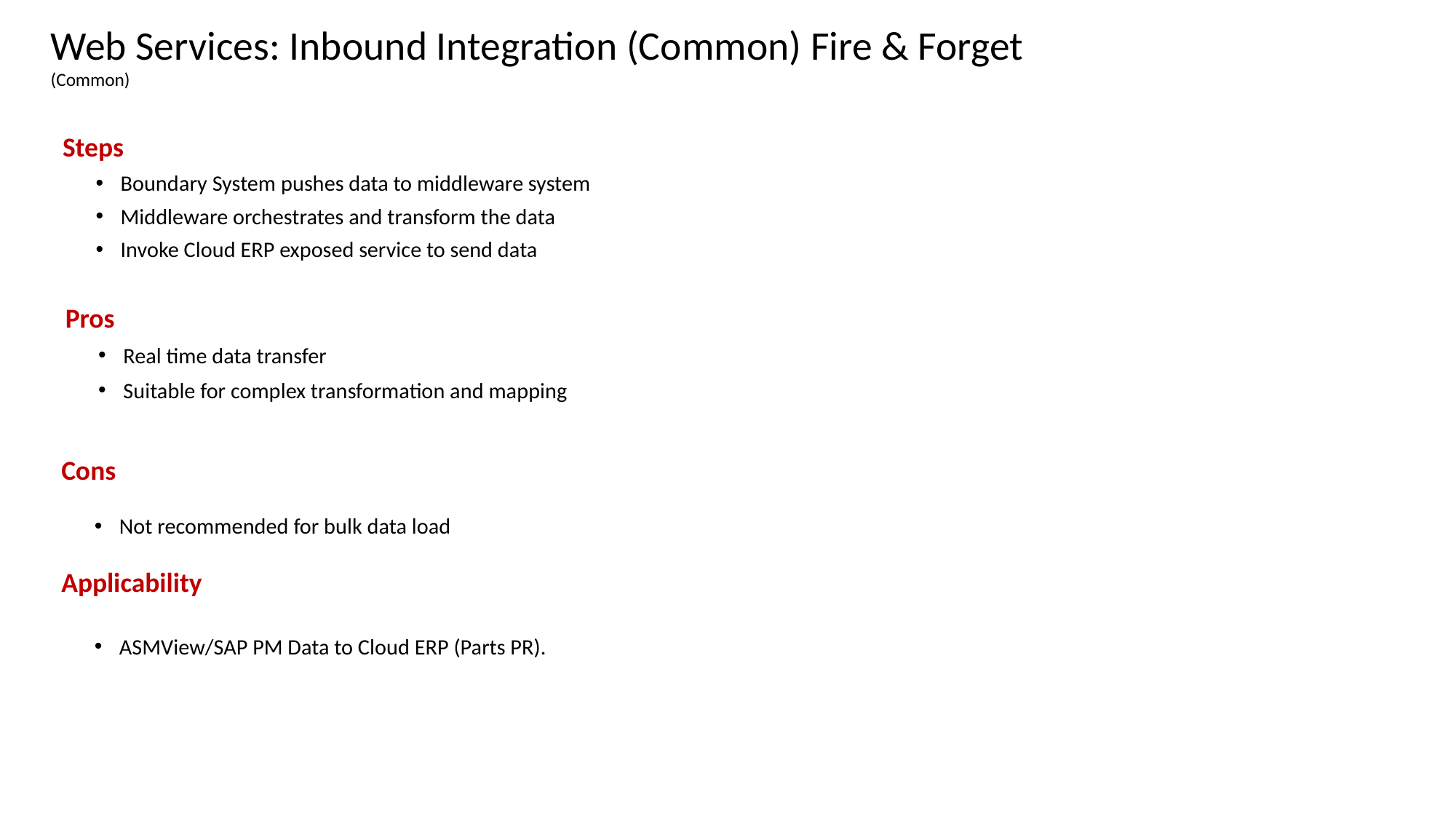

Web Services: Inbound Integration (Common) Fire & Forget
(Common)
Steps
Boundary System pushes data to middleware system
Middleware orchestrates and transform the data
Invoke Cloud ERP exposed service to send data

Pros
Real time data transfer
Suitable for complex transformation and mapping
Cons

Not recommended for bulk data load

Applicability

ASMView/SAP PM Data to Cloud ERP (Parts PR).